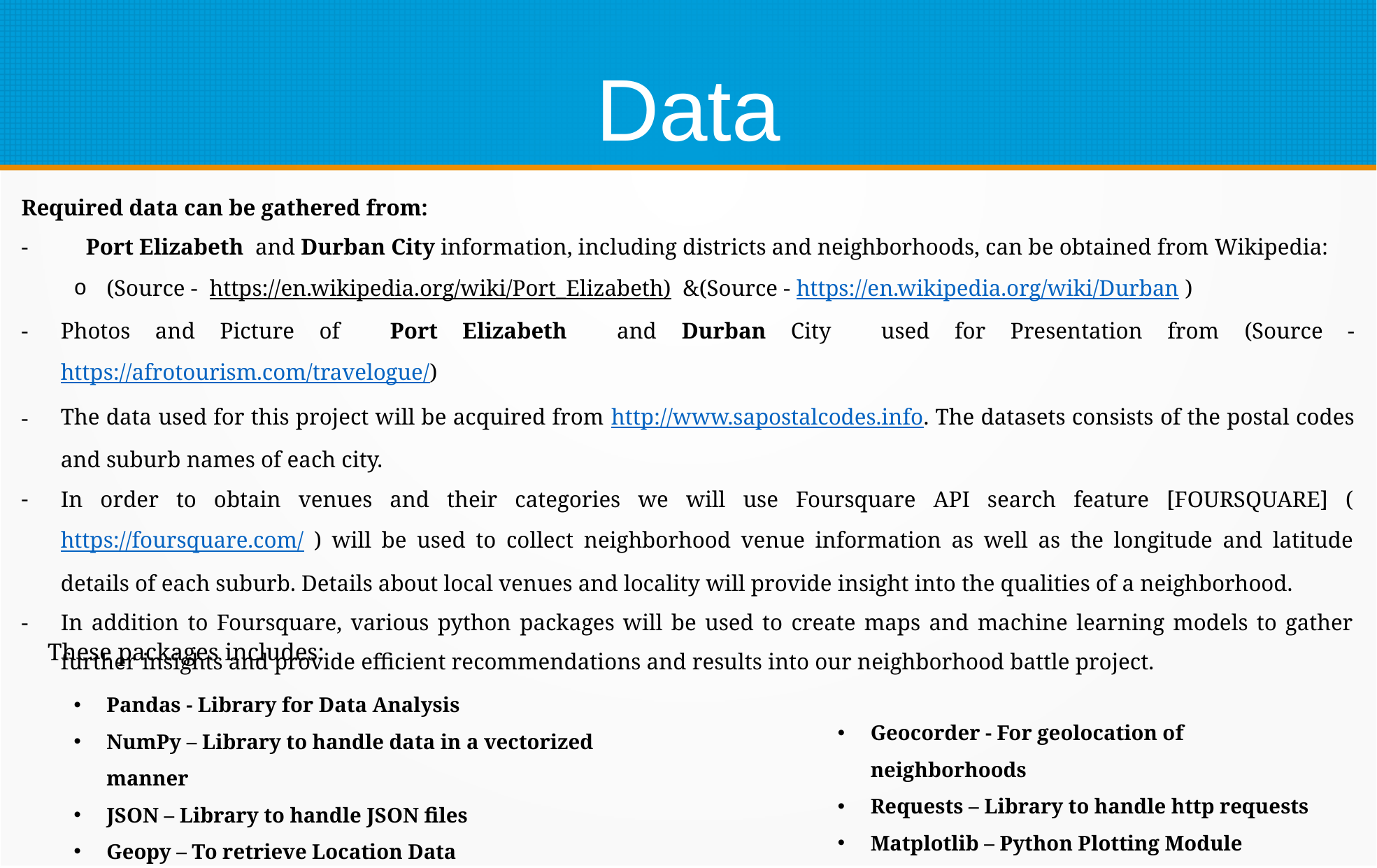

Data
Required data can be gathered from:
-          Port Elizabeth  and Durban City information, including districts and neighborhoods, can be obtained from Wikipedia:
(Source -  https://en.wikipedia.org/wiki/Port_Elizabeth)  &(Source - https://en.wikipedia.org/wiki/Durban )
Photos and Picture of  Port Elizabeth  and Durban City  used for Presentation from (Source - https://afrotourism.com/travelogue/)
The data used for this project will be acquired from http://www.sapostalcodes.info. The datasets consists of the postal codes and suburb names of each city.
In order to obtain venues and their categories we will use Foursquare API search feature [FOURSQUARE] (https://foursquare.com/ ) will be used to collect neighborhood venue information as well as the longitude and latitude details of each suburb. Details about local venues and locality will provide insight into the qualities of a neighborhood.
In addition to Foursquare, various python packages will be used to create maps and machine learning models to gather further insights and provide efficient recommendations and results into our neighborhood battle project.
These packages includes:
Pandas - Library for Data Analysis
NumPy – Library to handle data in a vectorized manner
JSON – Library to handle JSON files
Geopy – To retrieve Location Data
Folium – Map rendering Library

Geocorder - For geolocation of neighborhoods
Requests – Library to handle http requests
Matplotlib – Python Plotting Module
Sklearn – Python machine learning Library